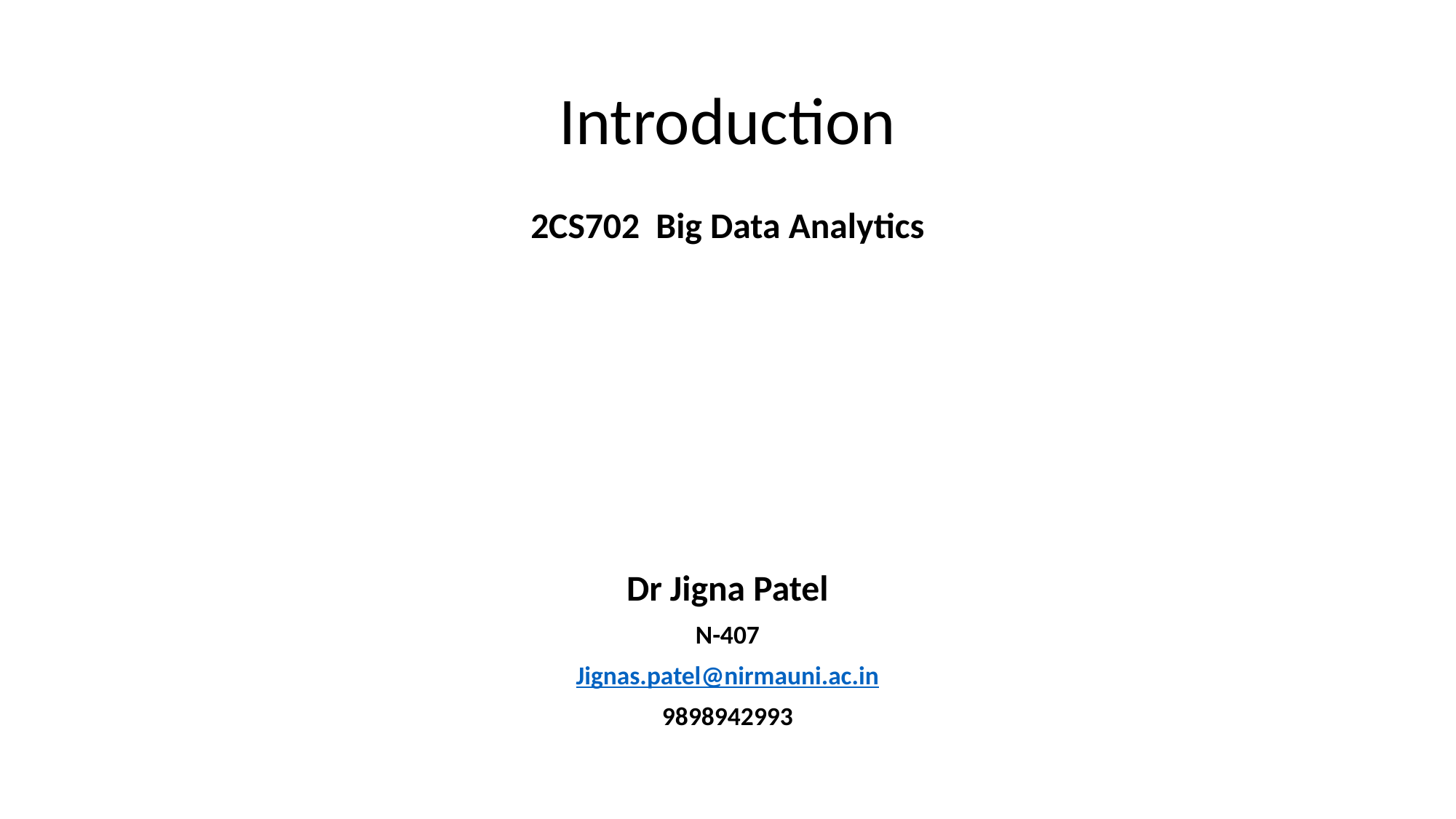

# Introduction
2CS702  Big Data Analytics

Dr Jigna Patel
N-407
Jignas.patel@nirmauni.ac.in
9898942993